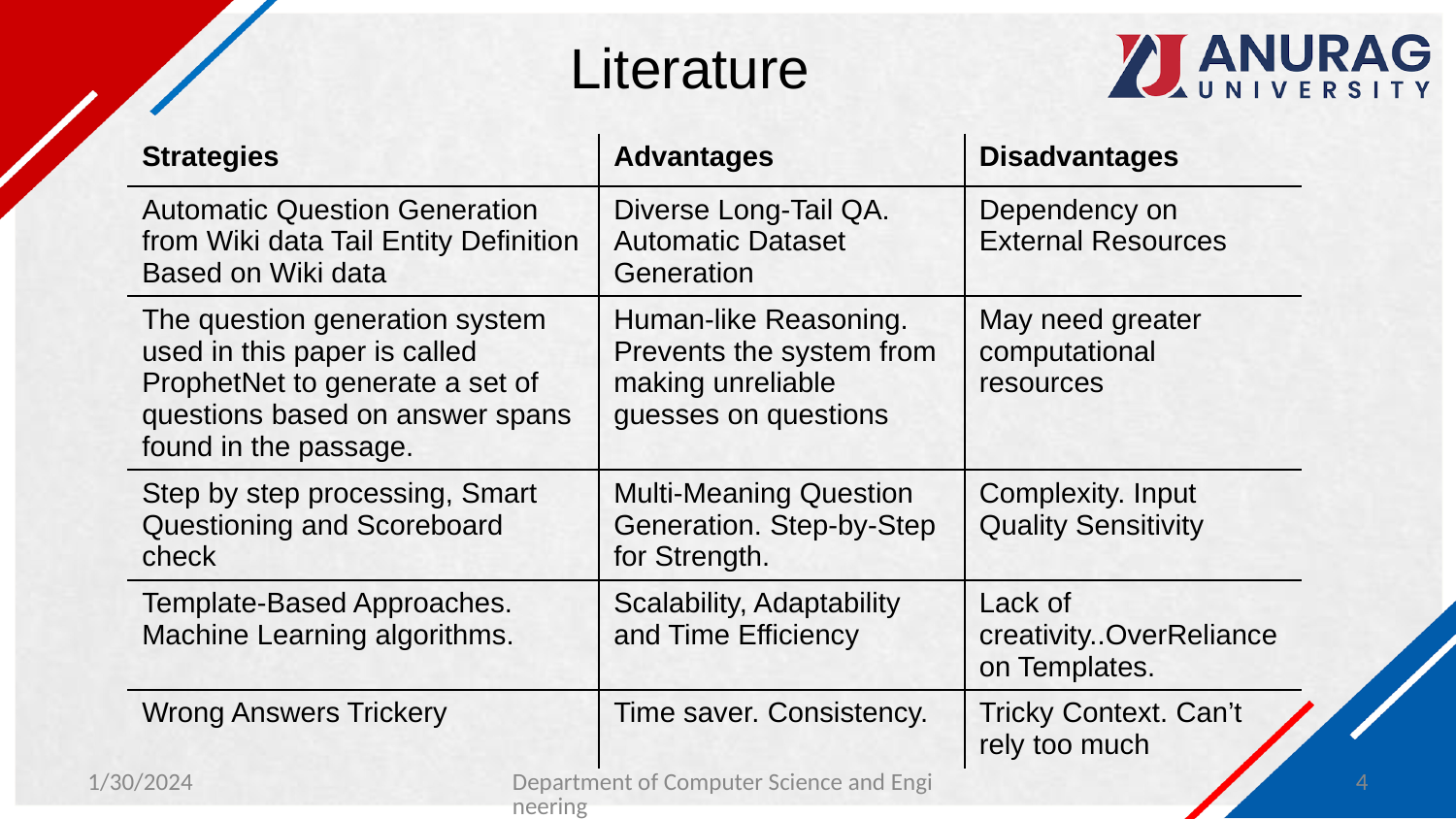

# Literature
| Strategies | Advantages | Disadvantages |
| --- | --- | --- |
| Automatic Question Generation from Wiki data Tail Entity Definition Based on Wiki data | Diverse Long-Tail QA. Automatic Dataset Generation | Dependency on External Resources |
| The question generation system used in this paper is called ProphetNet to generate a set of questions based on answer spans found in the passage. | Human-like Reasoning. Prevents the system from making unreliable guesses on questions | May need greater computational resources |
| Step by step processing, Smart Questioning and Scoreboard check | Multi-Meaning Question Generation. Step-by-Step for Strength. | Complexity. Input Quality Sensitivity |
| Template-Based Approaches. Machine Learning algorithms. | Scalability, Adaptability and Time Efficiency | Lack of creativity..OverReliance on Templates. |
| Wrong Answers Trickery | Time saver. Consistency. | Tricky Context. Can’t rely too much |

1/30/2024
Department of Computer Science and Engineering
4